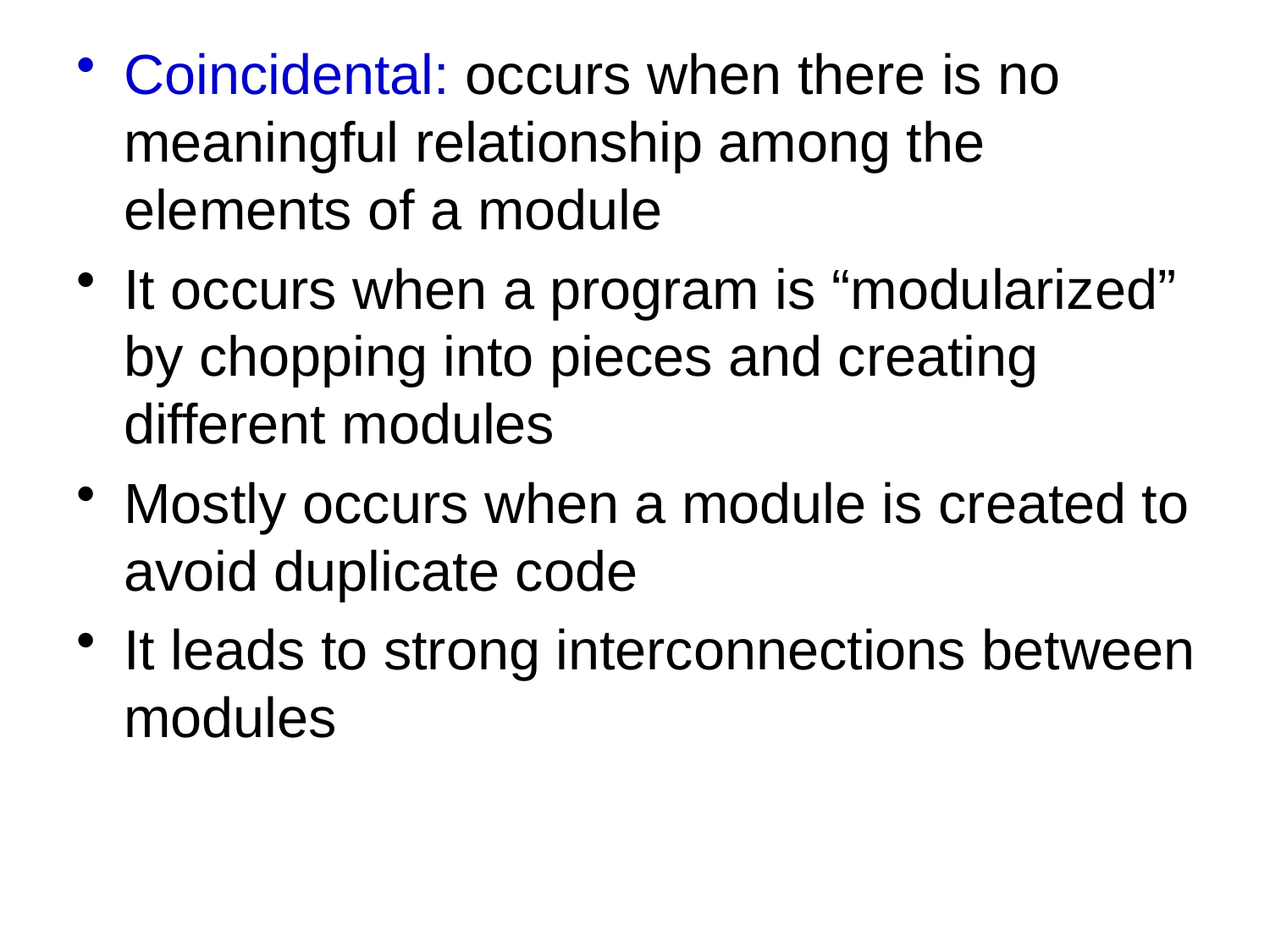

Coincidental: occurs when there is no meaningful relationship among the elements of a module
It occurs when a program is “modularized” by chopping into pieces and creating different modules
Mostly occurs when a module is created to avoid duplicate code
It leads to strong interconnections between modules